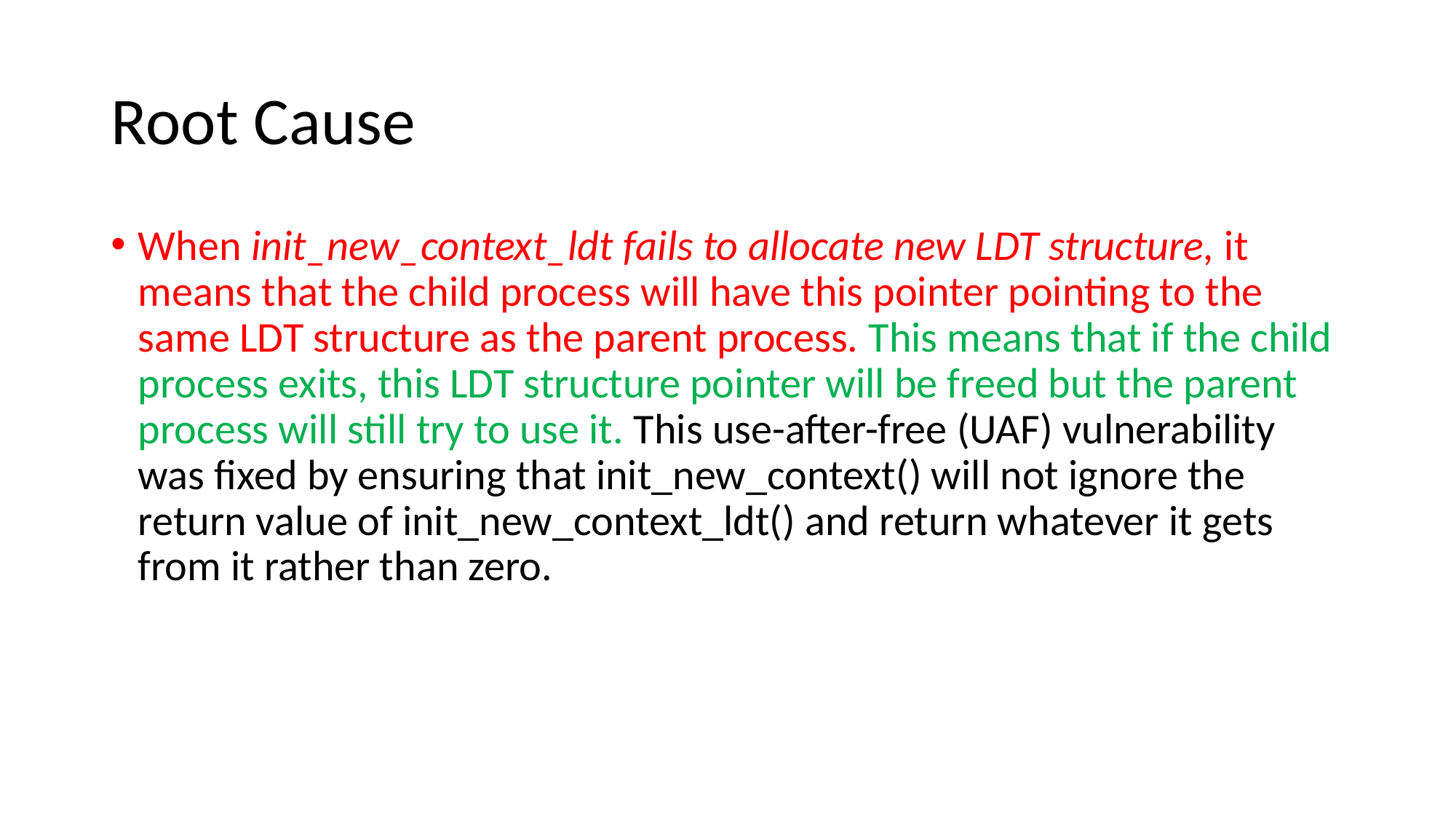

# Root Cause
When init_new_context_ldt fails to allocate new LDT structure, it means that the child process will have this pointer pointing to the same LDT structure as the parent process. This means that if the child process exits, this LDT structure pointer will be freed but the parent process will still try to use it. This use-after-free (UAF) vulnerability was fixed by ensuring that init_new_context() will not ignore the return value of init_new_context_ldt() and return whatever it gets from it rather than zero.